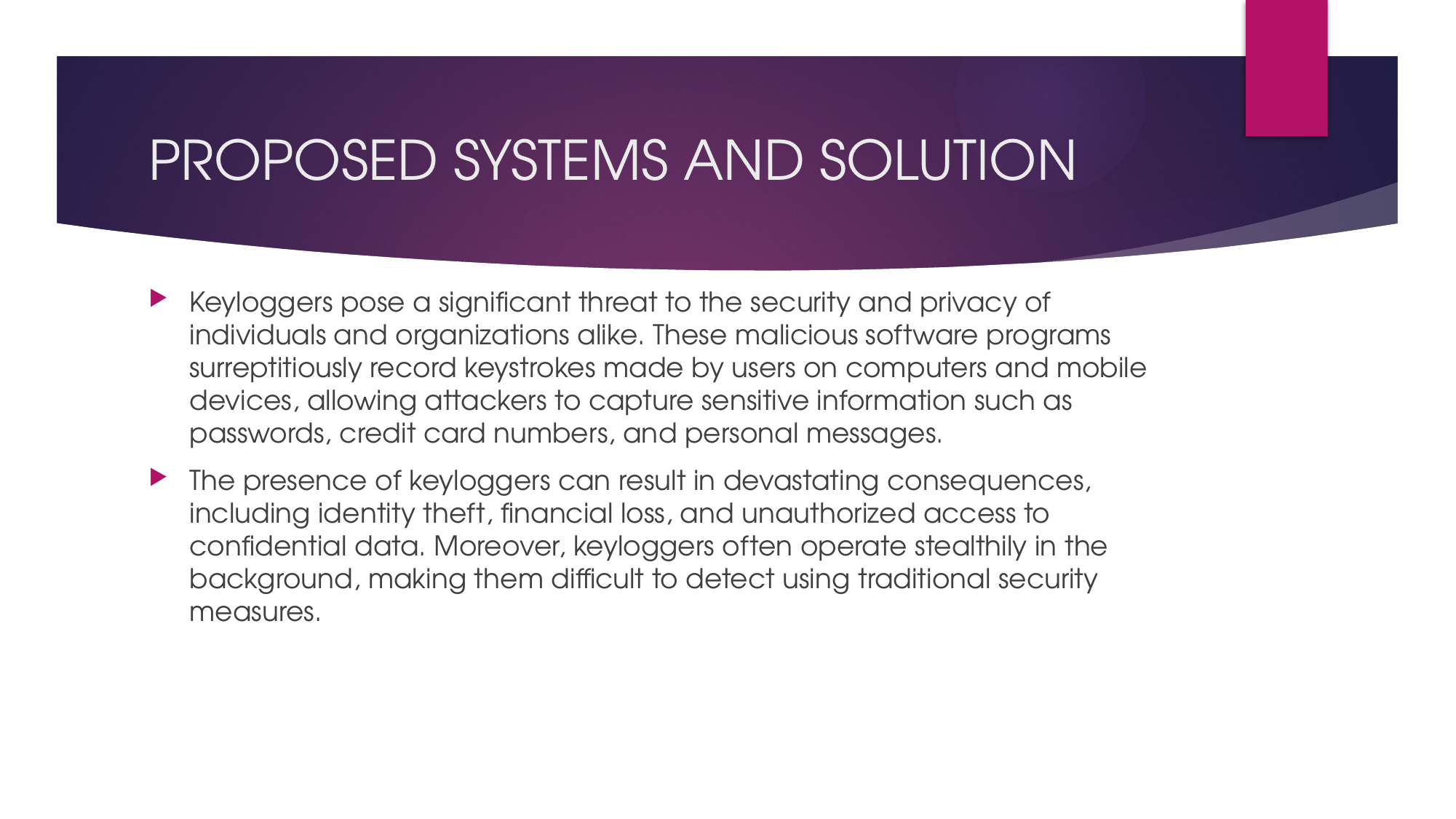

# PROPOSED SYSTEMS AND SOLUTION

Keyloggers pose a significant threat to the security and privacy of individuals and organizations alike. These malicious software programs surreptitiously record keystrokes made by users on computers and mobile devices, allowing attackers to capture sensitive information such as passwords, credit card numbers, and personal messages.
The presence of keyloggers can result in devastating consequences, including identity theft, financial loss, and unauthorized access to confidential data. Moreover, keyloggers often operate stealthily in the background, making them difficult to detect using traditional security measures.